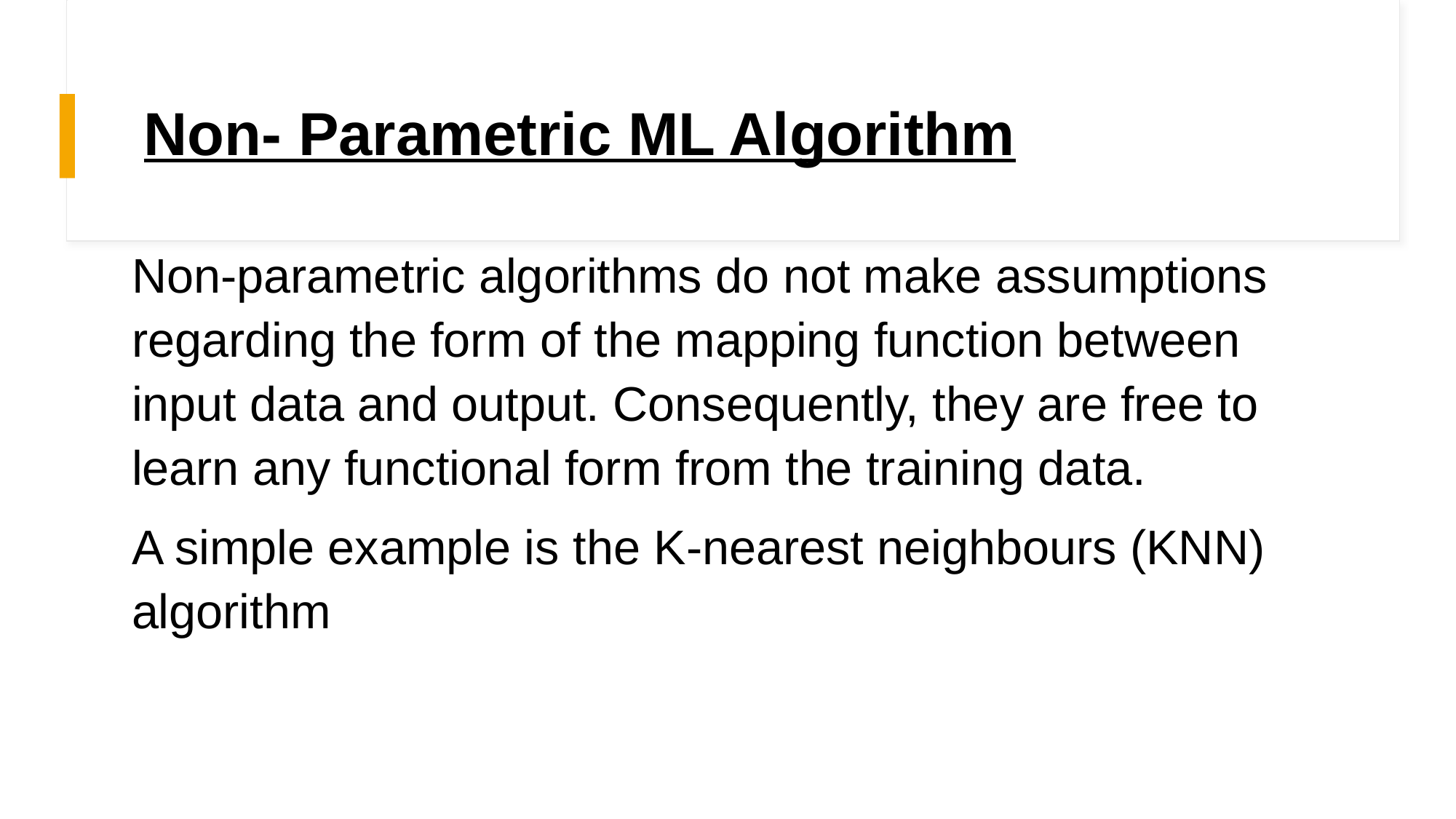

# Non- Parametric ML Algorithm
Non-parametric algorithms do not make assumptions regarding the form of the mapping function between input data and output. Consequently, they are free to learn any functional form from the training data.
A simple example is the K-nearest neighbours (KNN) algorithm